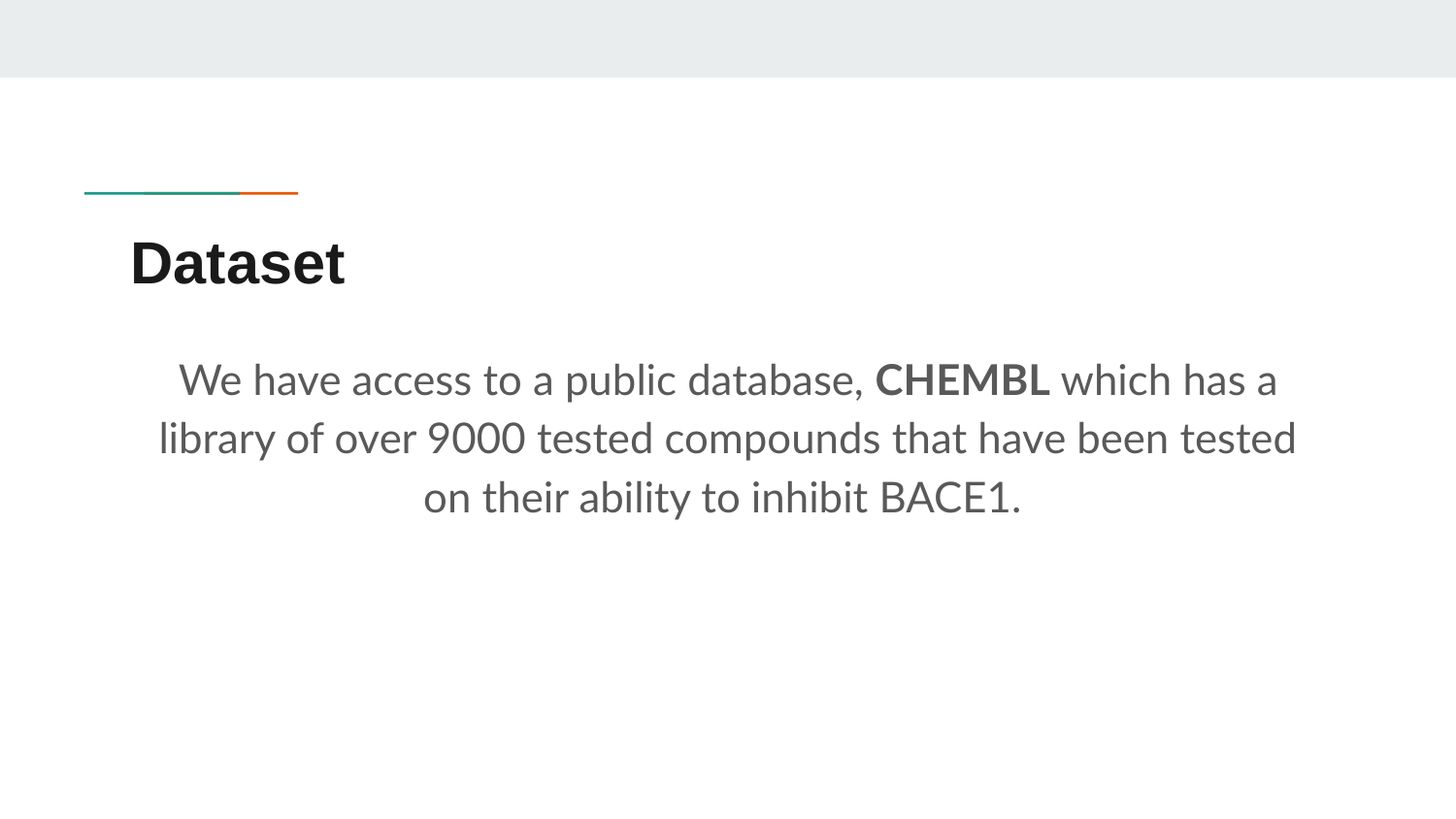

# Dataset
We have access to a public database, CHEMBL which has a library of over 9000 tested compounds that have been tested on their ability to inhibit BACE1.